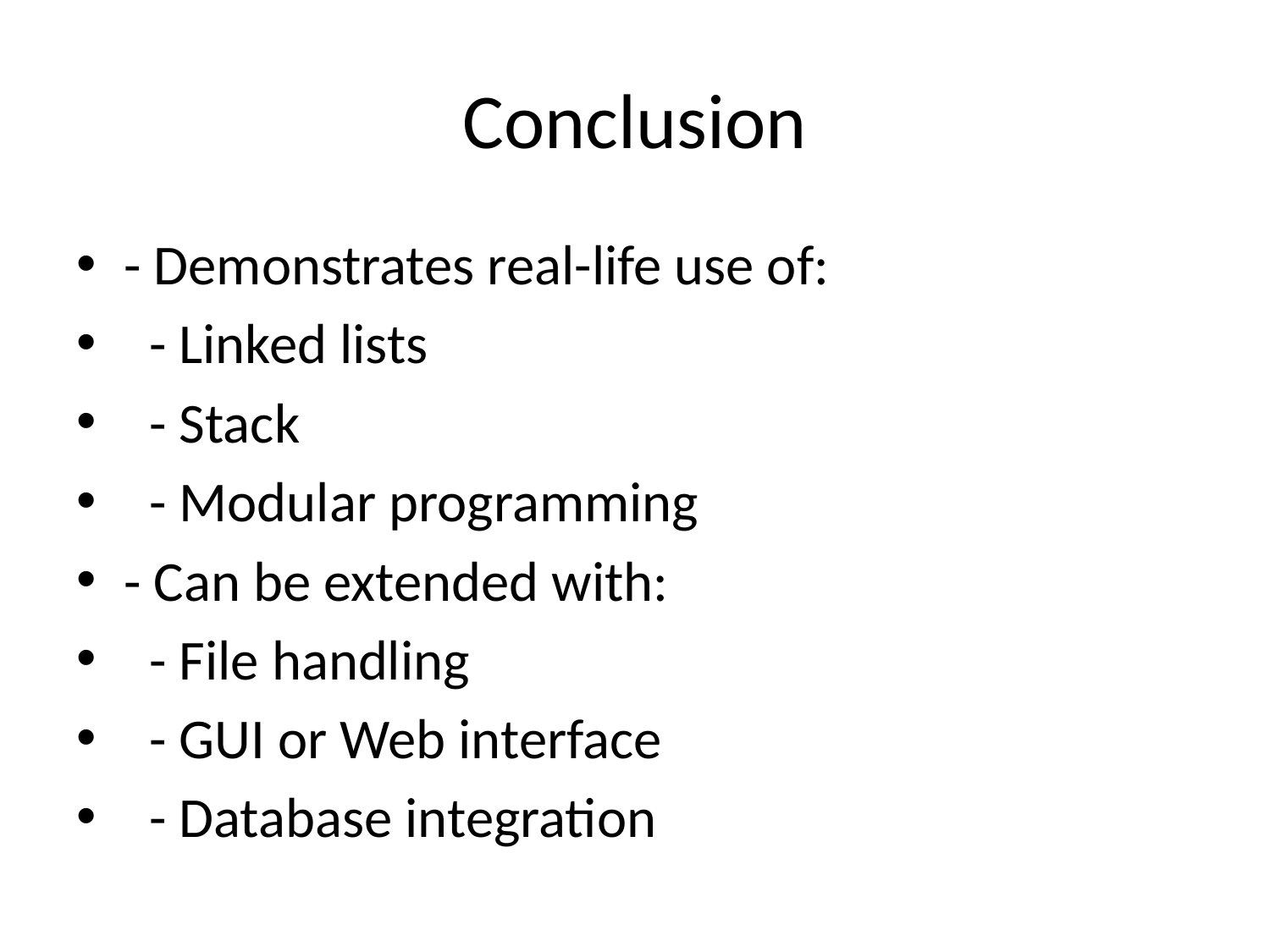

# Conclusion
- Demonstrates real-life use of:
  - Linked lists
  - Stack
  - Modular programming
- Can be extended with:
  - File handling
  - GUI or Web interface
  - Database integration